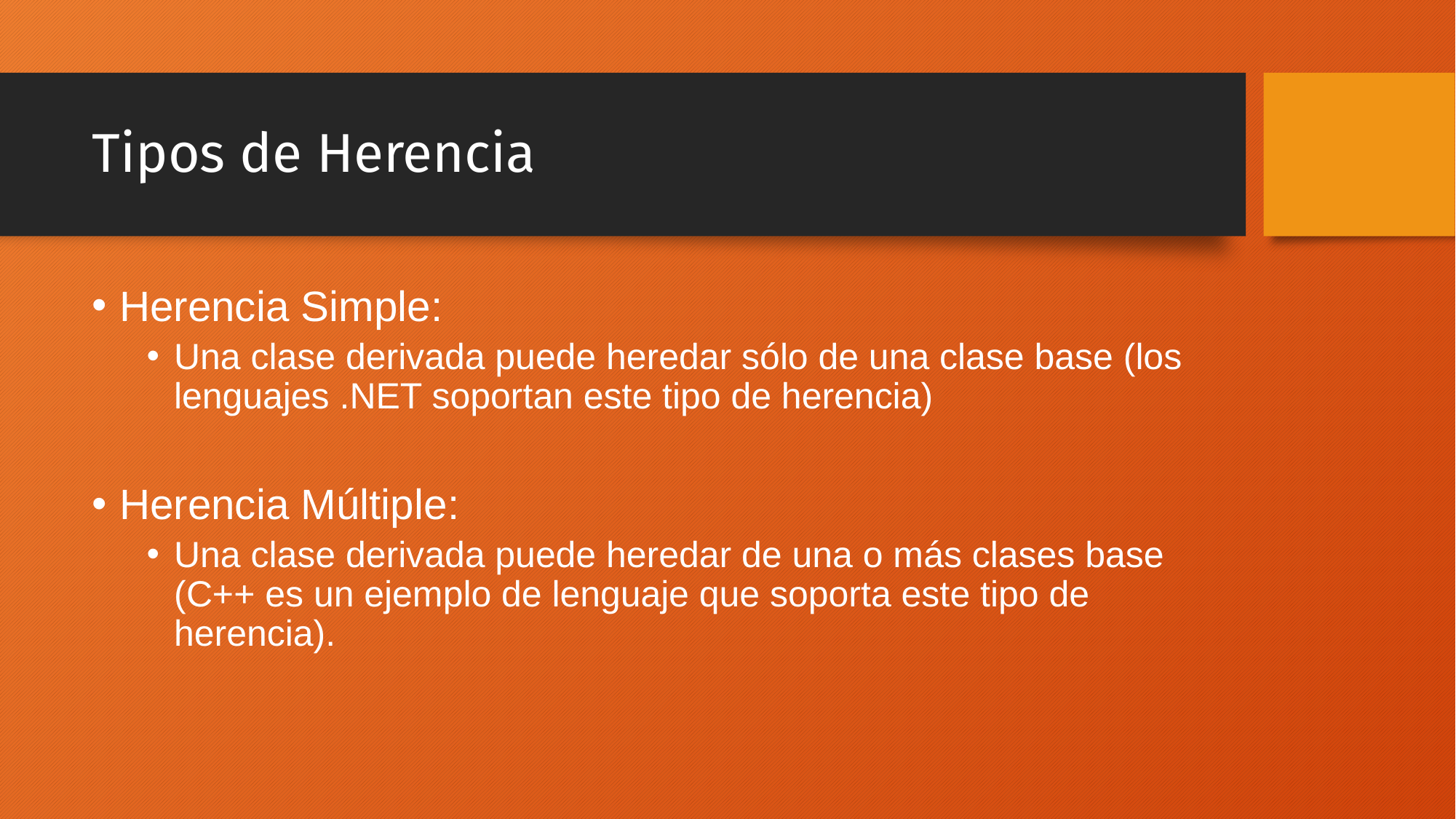

# Tipos de Herencia
Herencia Simple:
Una clase derivada puede heredar sólo de una clase base (los lenguajes .NET soportan este tipo de herencia)

Herencia Múltiple:
Una clase derivada puede heredar de una o más clases base (C++ es un ejemplo de lenguaje que soporta este tipo de herencia).